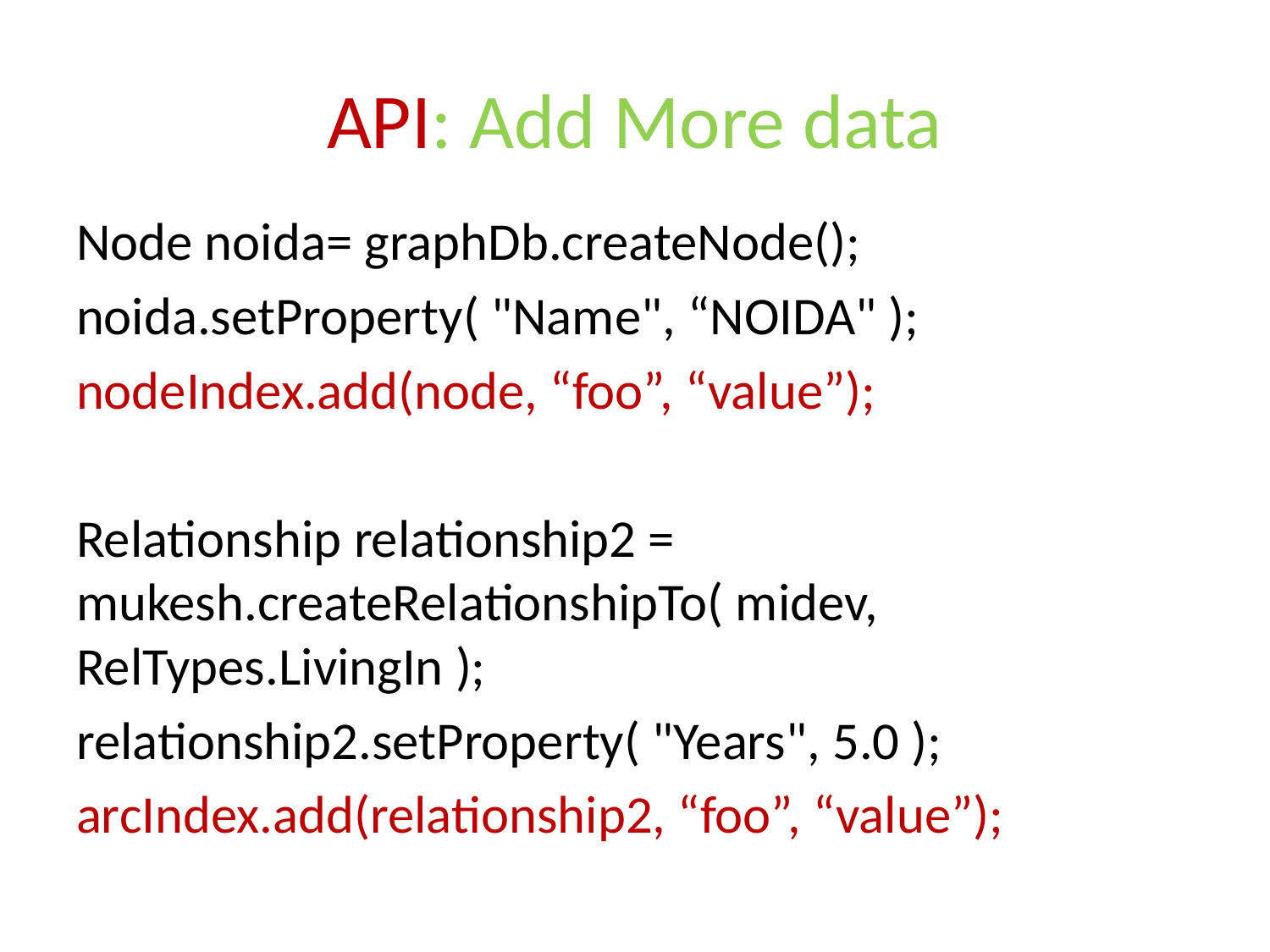

# API: Add More data
Node noida= graphDb.createNode();
noida.setProperty( "Name", “NOIDA" );
nodeIndex.add(node, “foo”, “value”);

Relationship relationship2 = mukesh.createRelationshipTo( midev, RelTypes.LivingIn );
relationship2.setProperty( "Years", 5.0 );
arcIndex.add(relationship2, “foo”, “value”);